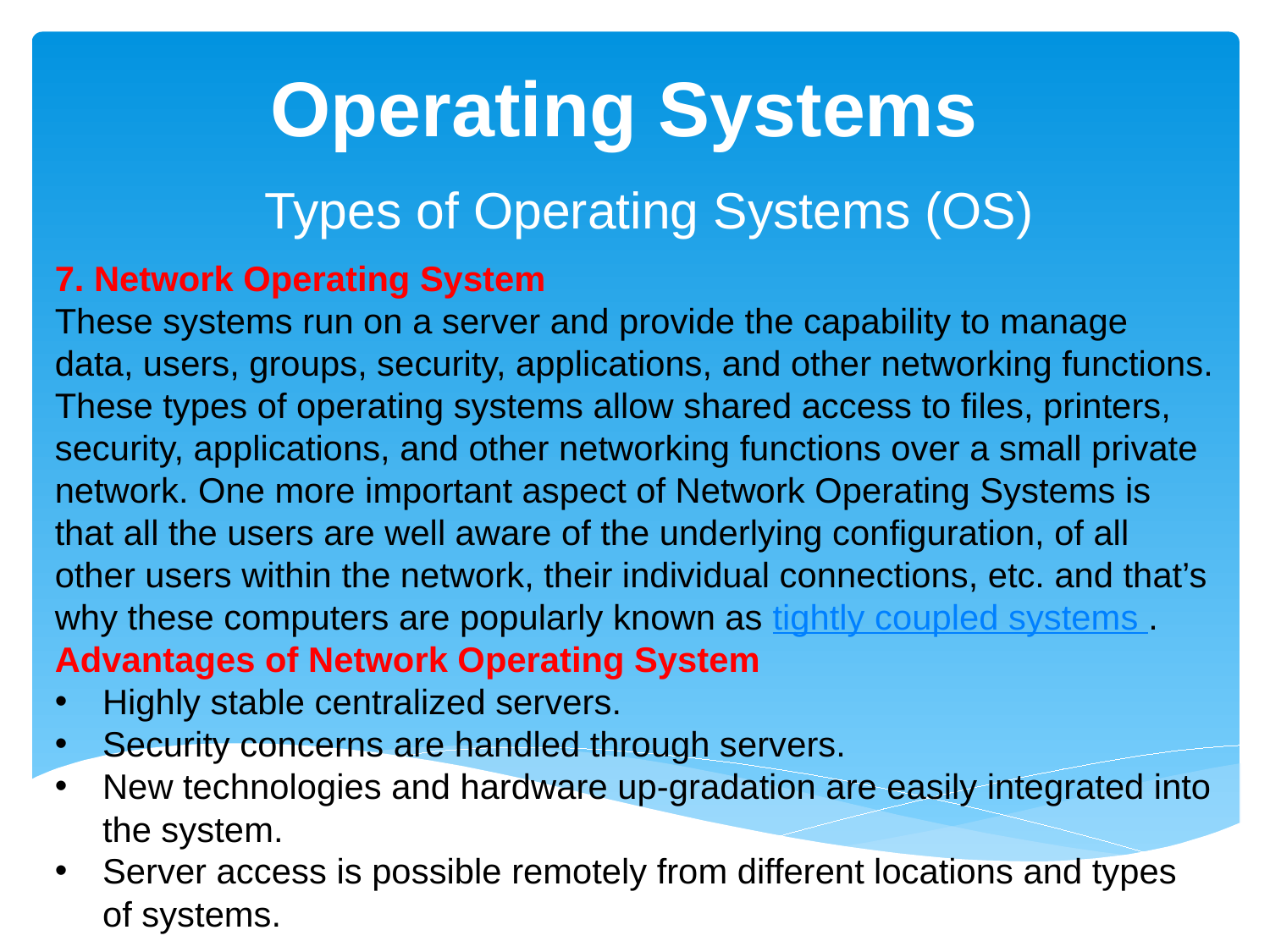

# Operating Systems
  Types of Operating Systems (OS)

7. Network Operating System
These systems run on a server and provide the capability to manage data, users, groups, security, applications, and other networking functions. These types of operating systems allow shared access to files, printers, security, applications, and other networking functions over a small private network. One more important aspect of Network Operating Systems is that all the users are well aware of the underlying configuration, of all other users within the network, their individual connections, etc. and that’s why these computers are popularly known as tightly coupled systems .
Advantages of Network Operating System
Highly stable centralized servers.
Security concerns are handled through servers.
New technologies and hardware up-gradation are easily integrated into the system.
Server access is possible remotely from different locations and types of systems.